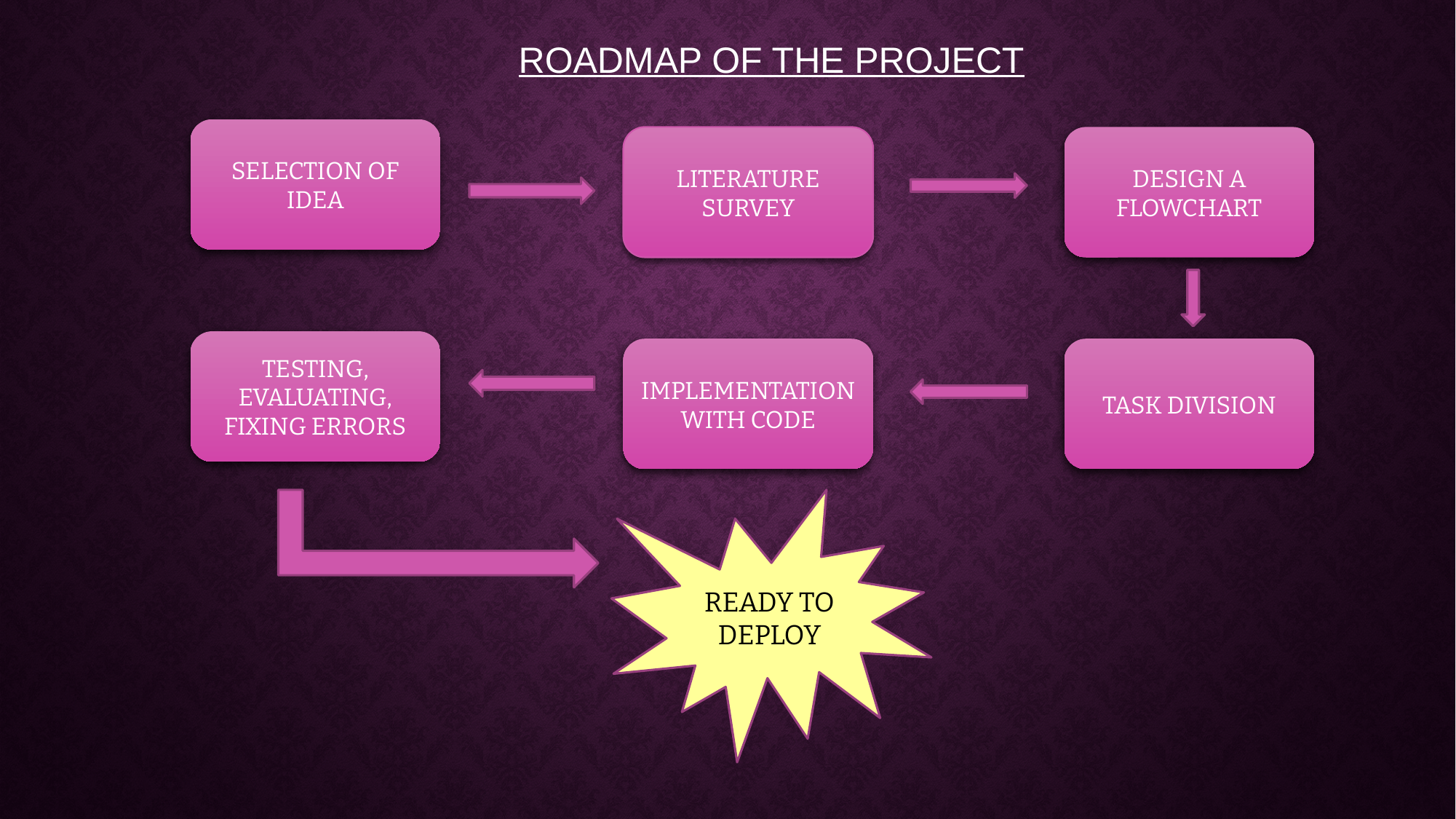

ROADMAP OF THE PROJECT
SELECTION OF IDEA
LITERATURE SURVEY
DESIGN A FLOWCHART

TESTING, EVALUATING, FIXING ERRORS
IMPLEMENTATION WITH CODE
TASK DIVISION

READY TO DEPLOY